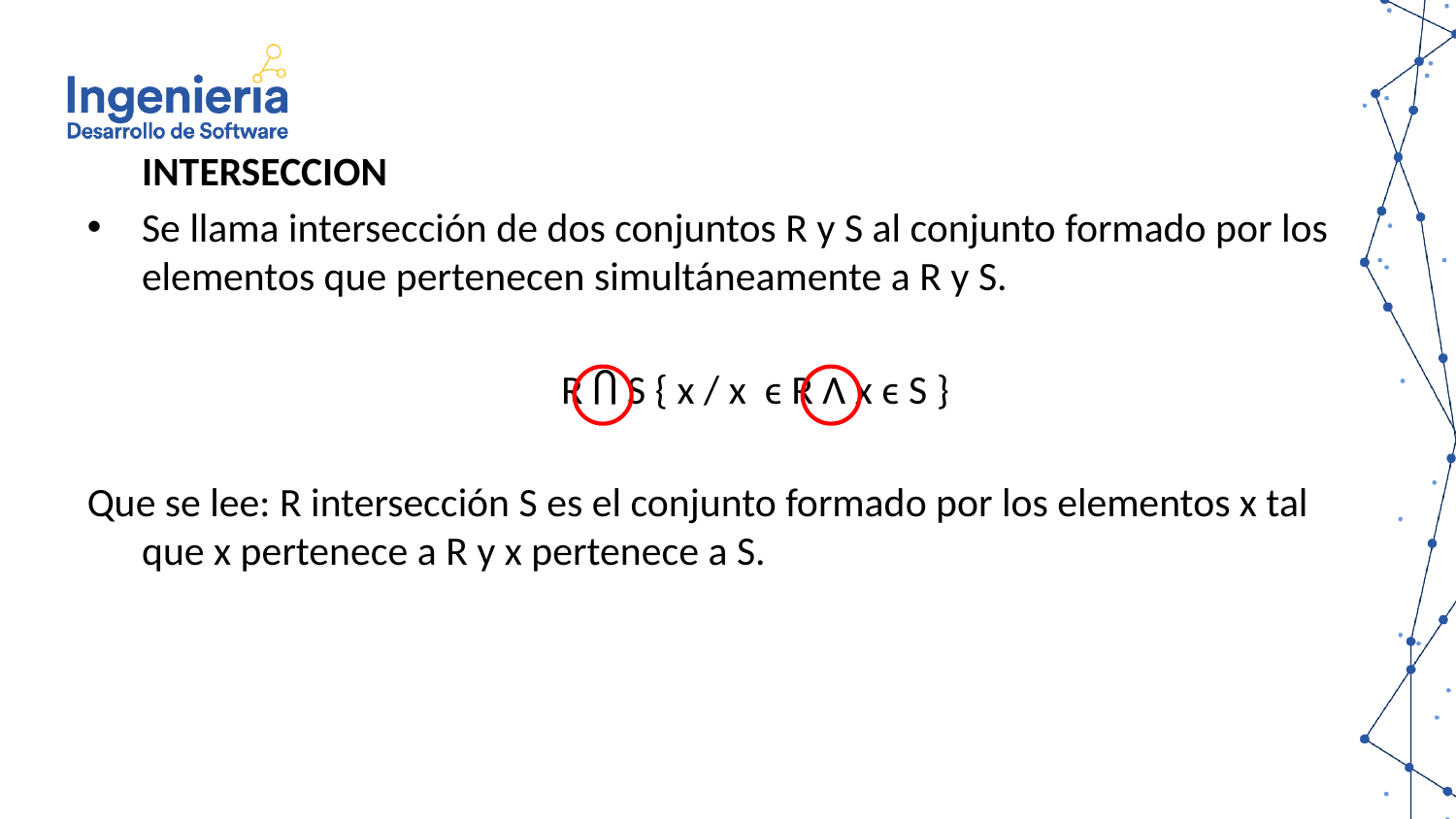

INTERSECCION
Se llama intersección de dos conjuntos R y S al conjunto formado por los elementos que pertenecen simultáneamente a R y S.

	R Ⴖ S { x / x  ϵ R Ʌ x ϵ S }

Que se lee: R intersección S es el conjunto formado por los elementos x tal que x pertenece a R y x pertenece a S.